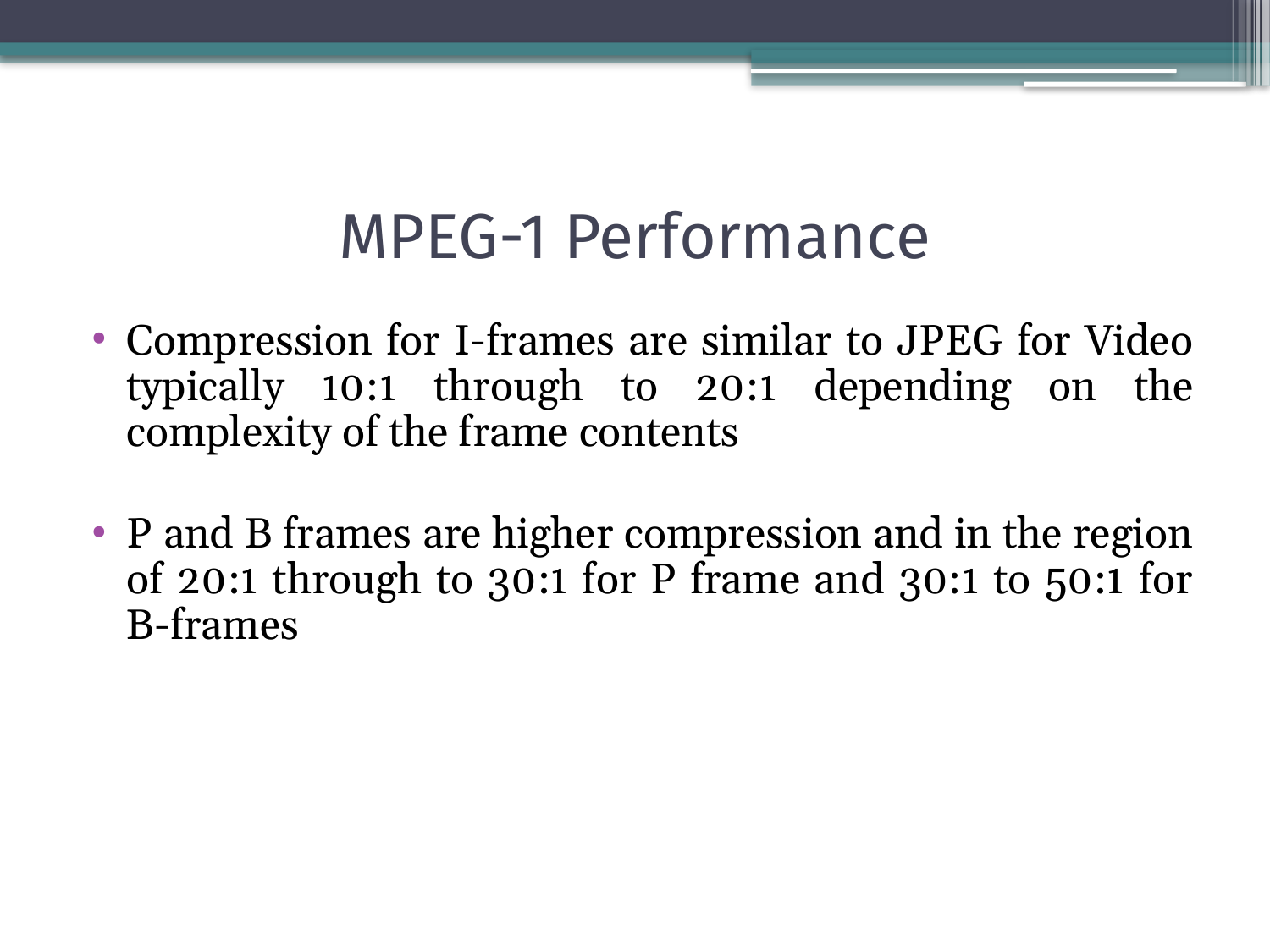

# MPEG-1 Performance
Compression for I-frames are similar to JPEG for Video typically 10:1 through to 20:1 depending on the complexity of the frame contents

P and B frames are higher compression and in the region of 20:1 through to 30:1 for P frame and 30:1 to 50:1 for B-frames